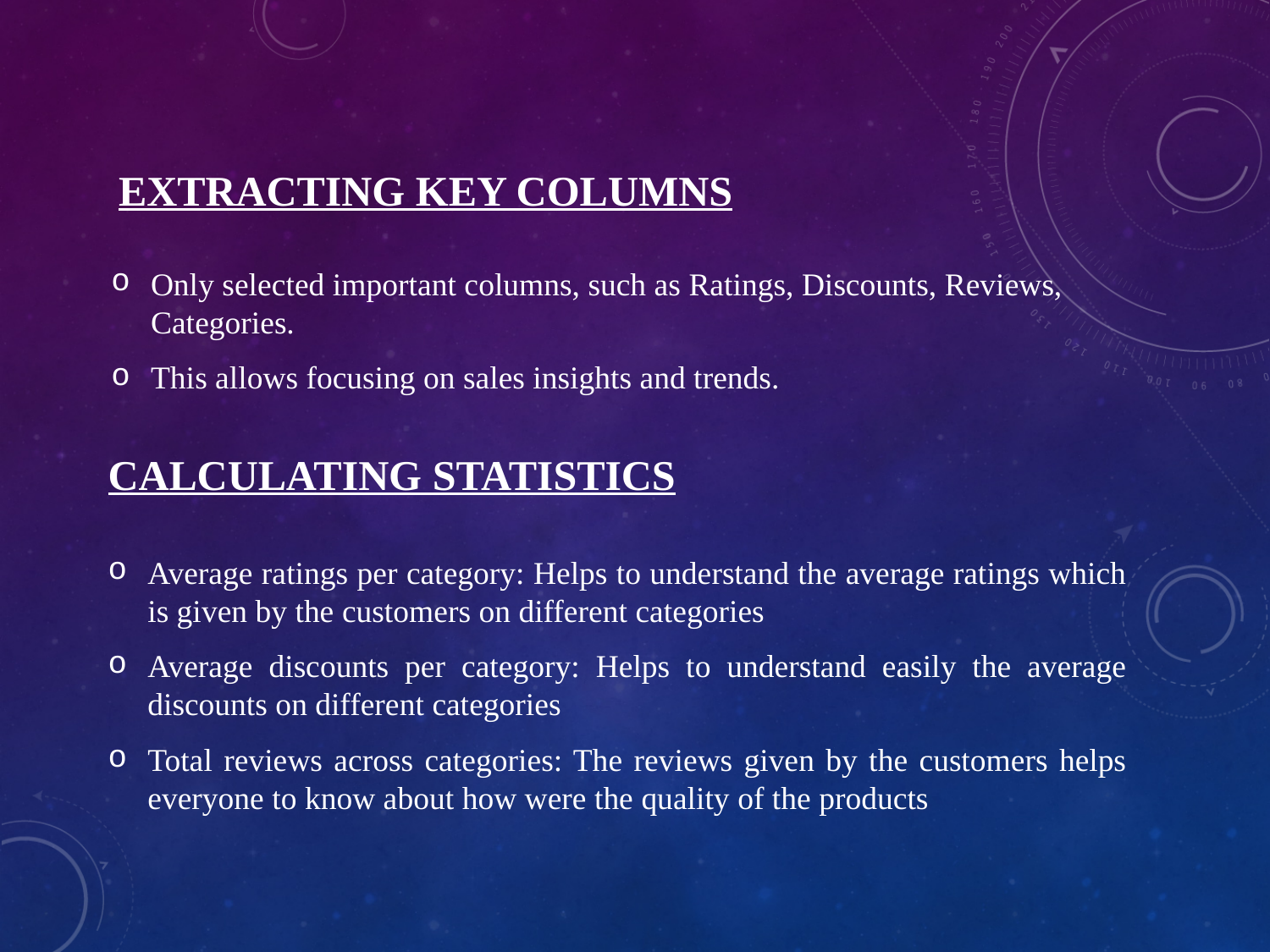

# Extracting Key Columns

Only selected important columns, such as Ratings, Discounts, Reviews, Categories.
This allows focusing on sales insights and trends.
Calculating Statistics

Average ratings per category: Helps to understand the average ratings which is given by the customers on different categories
Average discounts per category: Helps to understand easily the average discounts on different categories
Total reviews across categories: The reviews given by the customers helps everyone to know about how were the quality of the products